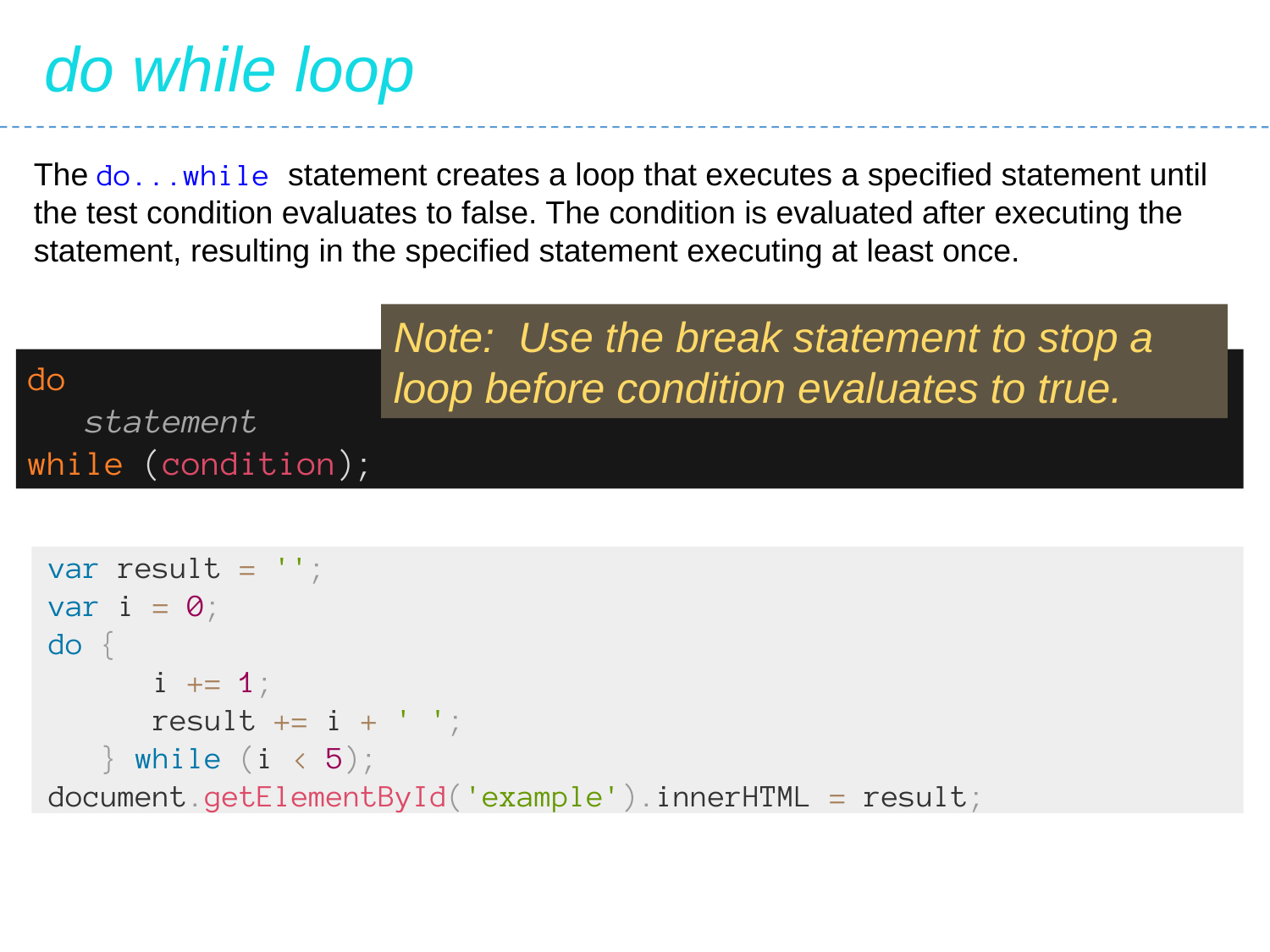

do while loop
The do...while statement creates a loop that executes a specified statement until the test condition evaluates to false. The condition is evaluated after executing the statement, resulting in the specified statement executing at least once.
Note:  Use the break statement to stop a loop before condition evaluates to true.
do
   statement
while (condition);
 var result = '';
 var i = 0;
 do {
       i += 1;
       result += i + ' ';
    } while (i < 5);
 document.getElementById('example').innerHTML = result;